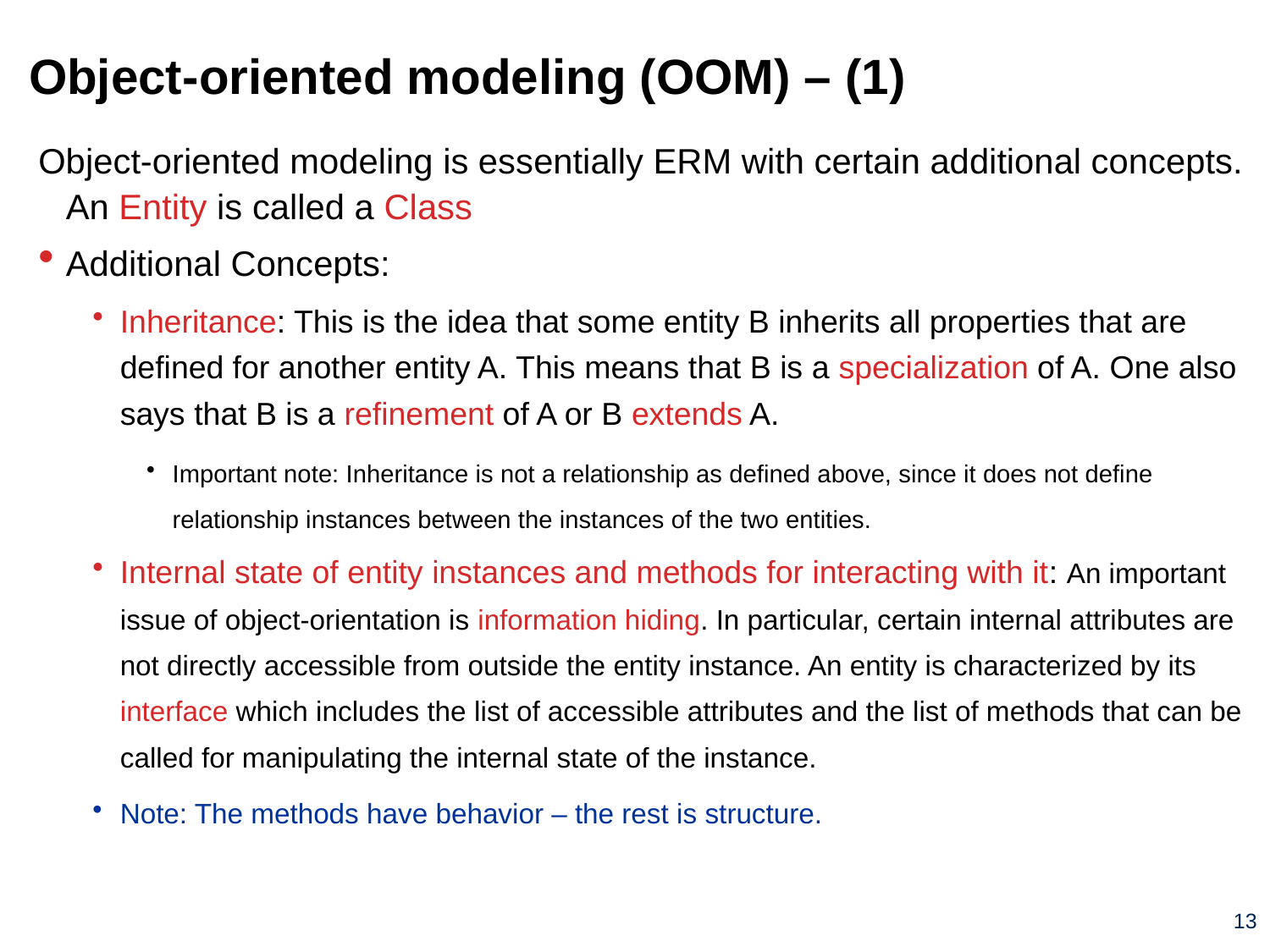

# Object-oriented modeling (OOM) – (1)
Object-oriented modeling is essentially ERM with certain additional concepts. An Entity is called a Class
Additional Concepts:
Inheritance: This is the idea that some entity B inherits all properties that are defined for another entity A. This means that B is a specialization of A. One also says that B is a refinement of A or B extends A.
Important note: Inheritance is not a relationship as defined above, since it does not define relationship instances between the instances of the two entities.
Internal state of entity instances and methods for interacting with it: An important issue of object-orientation is information hiding. In particular, certain internal attributes are not directly accessible from outside the entity instance. An entity is characterized by its interface which includes the list of accessible attributes and the list of methods that can be called for manipulating the internal state of the instance.
Note: The methods have behavior – the rest is structure.
13